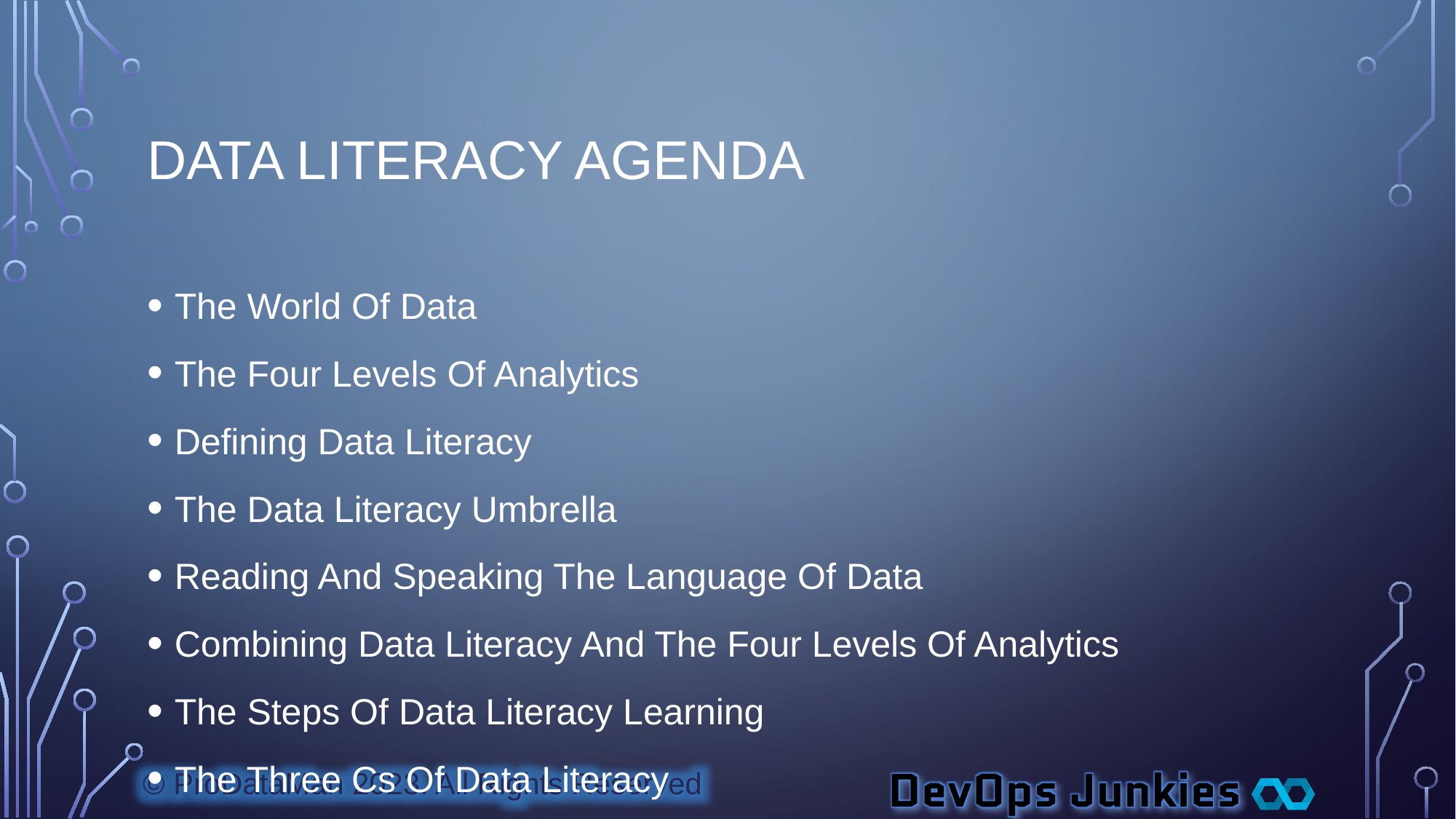

# Data Literacy Agenda
The World Of Data
The Four Levels Of Analytics
Defining Data Literacy
The Data Literacy Umbrella
Reading And Speaking The Language Of Data
Combining Data Literacy And The Four Levels Of Analytics
The Steps Of Data Literacy Learning
The Three Cs Of Data Literacy
Data Informed Decision-Making
Data Literacy And Data And Analytical Strategy
Begin Your Data And Analytics Journey